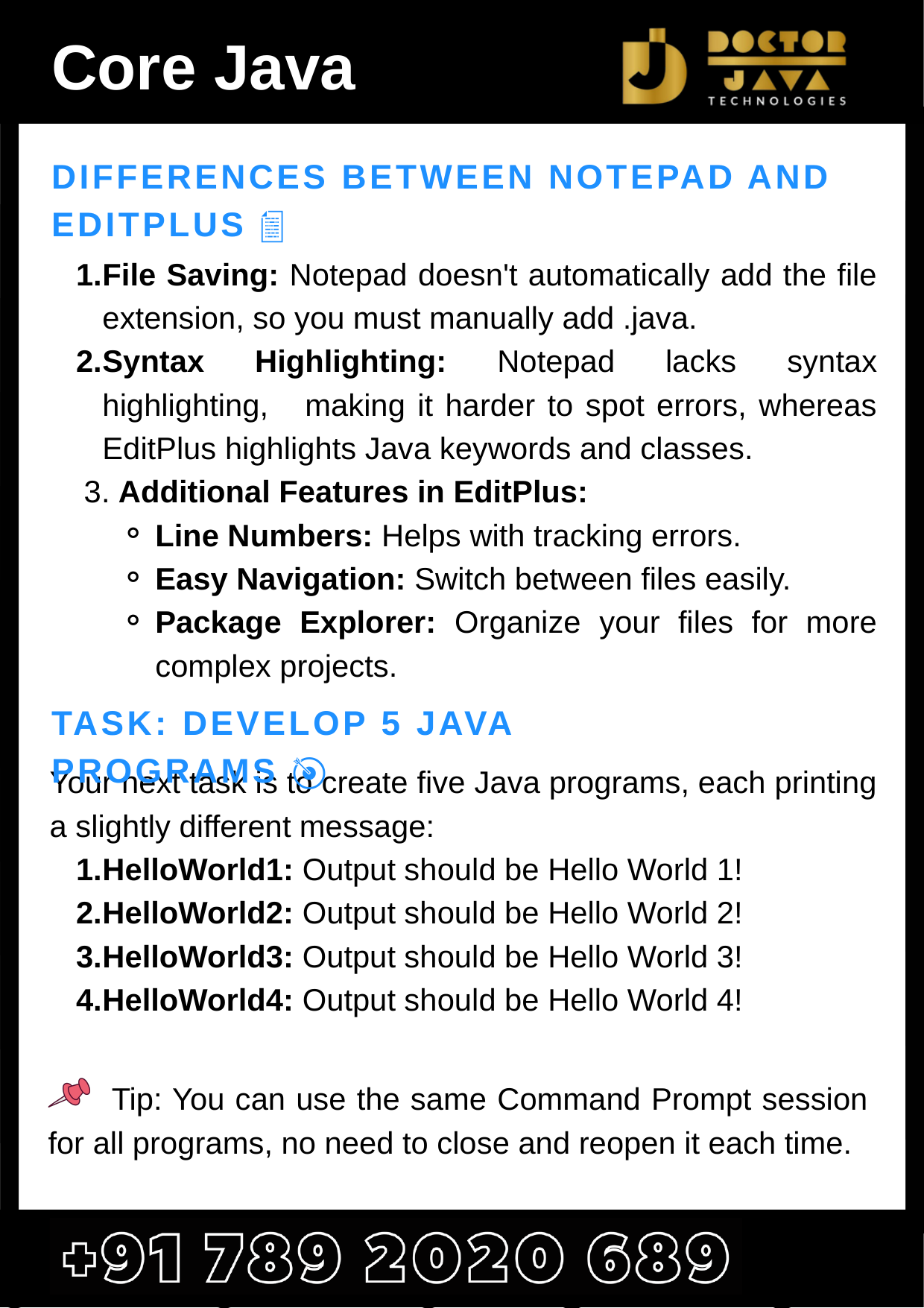

Core Java

DIFFERENCES BETWEEN NOTEPAD AND EDITPLUS 📄
File Saving: Notepad doesn't automatically add the file extension, so you must manually add .java.
Syntax Highlighting: Notepad lacks syntax highlighting,   making it harder to spot errors, whereas EditPlus highlights Java keywords and classes.
    3. Additional Features in EditPlus:
Line Numbers: Helps with tracking errors.
Easy Navigation: Switch between files easily.
Package Explorer: Organize your files for more complex projects.

TASK: DEVELOP 5 JAVA PROGRAMS 🎯
Your next task is to create five Java programs, each printing a slightly different message:
HelloWorld1: Output should be Hello World 1!
HelloWorld2: Output should be Hello World 2!
HelloWorld3: Output should be Hello World 3!
HelloWorld4: Output should be Hello World 4!

      Tip: You can use the same Command Prompt session for all programs, no need to close and reopen it each time.